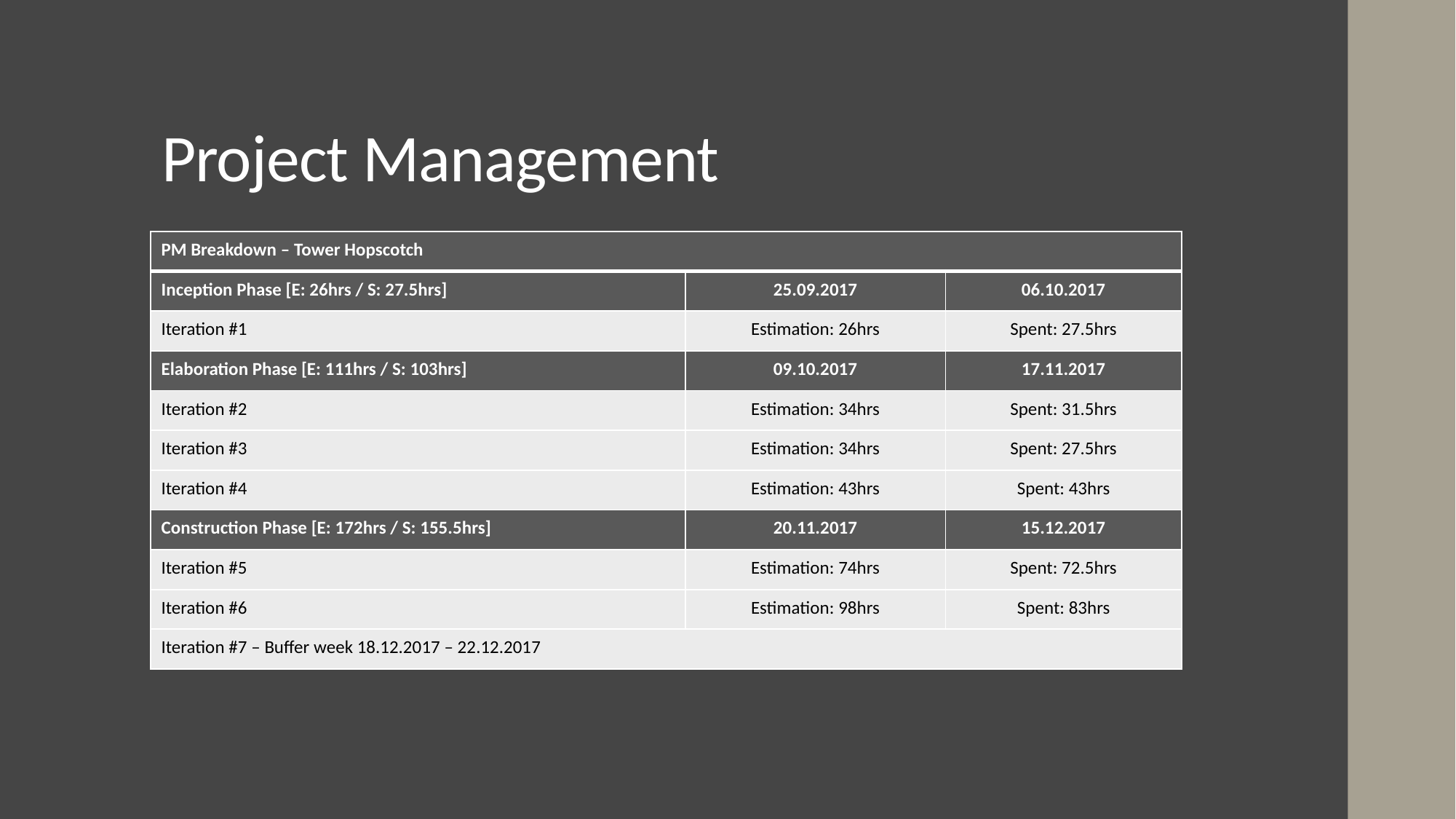

# Project Management
| PM Breakdown – Tower Hopscotch |  |  |
| --- | --- | --- |
| Inception Phase [E: 26hrs / S: 27.5hrs] | 25.09.2017 | 06.10.2017 |
| Iteration #1 | Estimation: 26hrs | Spent: 27.5hrs |
| Elaboration Phase [E: 111hrs / S: 103hrs] | 09.10.2017 | 17.11.2017 |
| Iteration #2 | Estimation: 34hrs | Spent: 31.5hrs |
| Iteration #3 | Estimation: 34hrs | Spent: 27.5hrs |
| Iteration #4 | Estimation: 43hrs | Spent: 43hrs |
| Construction Phase [E: 172hrs / S: 155.5hrs] | 20.11.2017 | 15.12.2017 |
| Iteration #5 | Estimation: 74hrs | Spent: 72.5hrs |
| Iteration #6 | Estimation: 98hrs | Spent: 83hrs |
| Iteration #7 – Buffer week 18.12.2017 – 22.12.2017 |  |  |